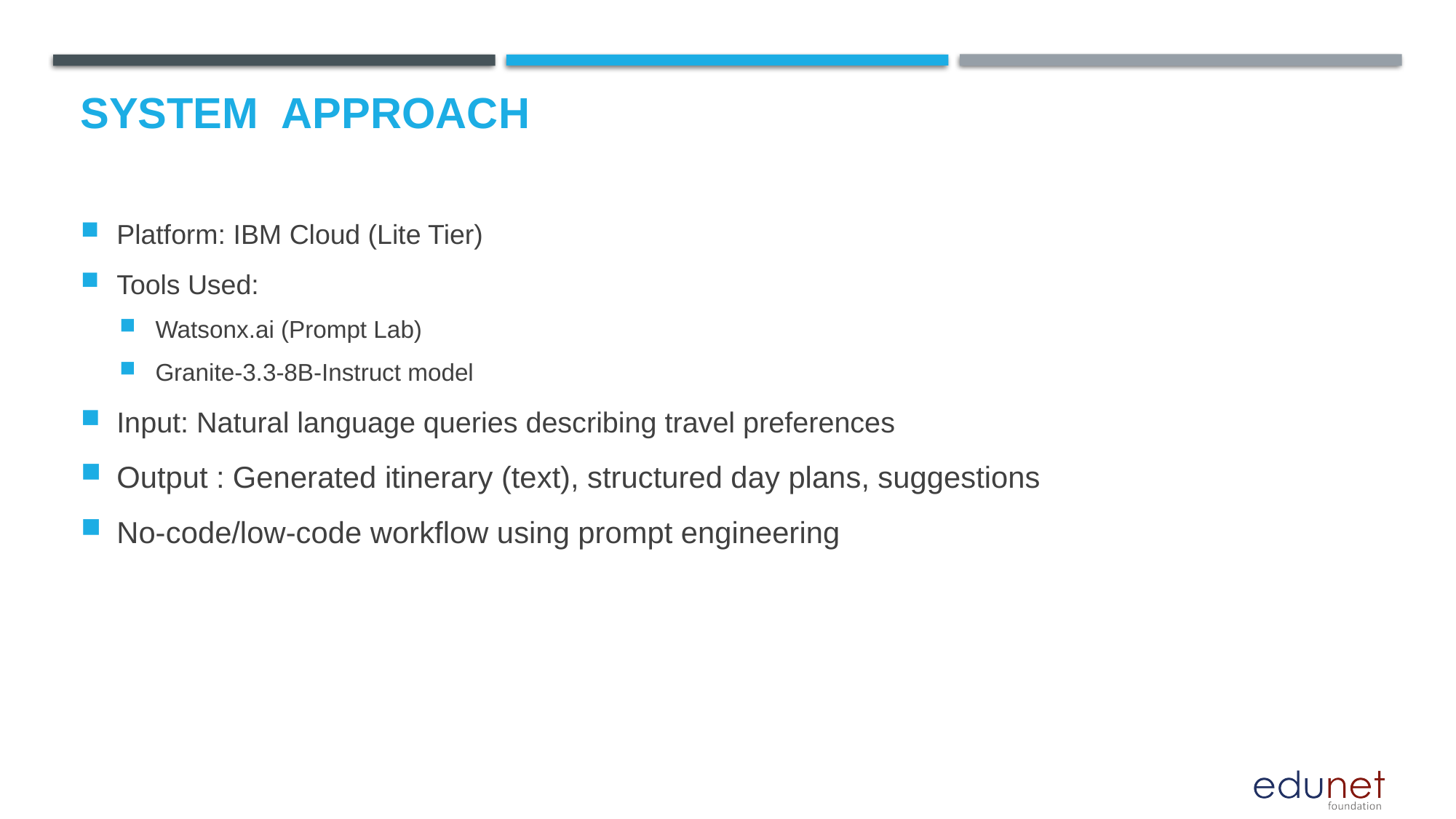

Platform: IBM Cloud (Lite Tier)
Tools Used:
Watsonx.ai (Prompt Lab)
Granite-3.3-8B-Instruct model
Input: Natural language queries describing travel preferences
Output : Generated itinerary (text), structured day plans, suggestions
No-code/low-code workflow using prompt engineering

# System  Approach